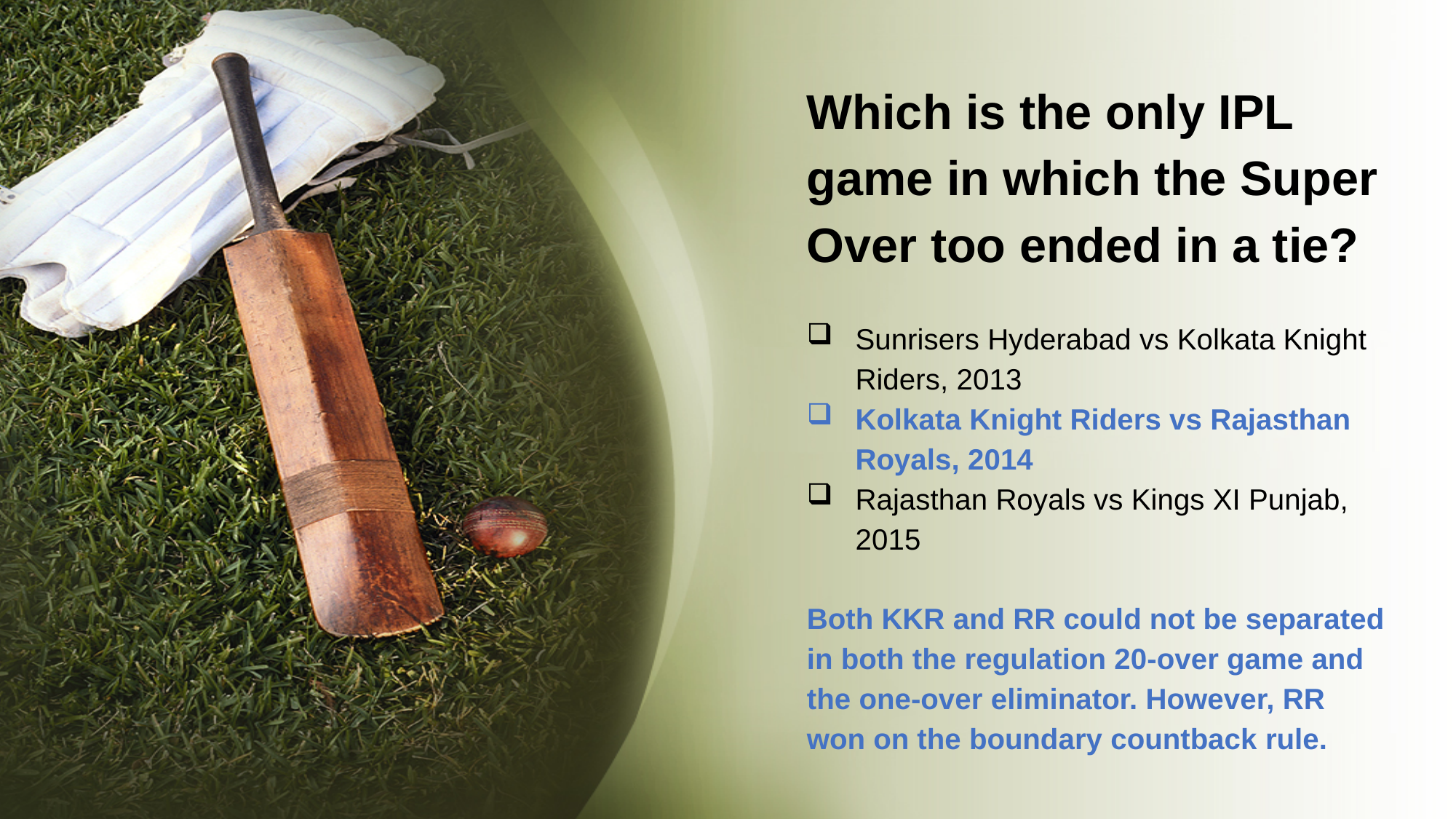

# Which is the only IPL game in which the Super Over too ended in a tie?
Sunrisers Hyderabad vs Kolkata Knight Riders, 2013
Kolkata Knight Riders vs Rajasthan Royals, 2014
Rajasthan Royals vs Kings XI Punjab, 2015

Both KKR and RR could not be separated in both the regulation 20-over game and the one-over eliminator. However, RR won on the boundary countback rule.